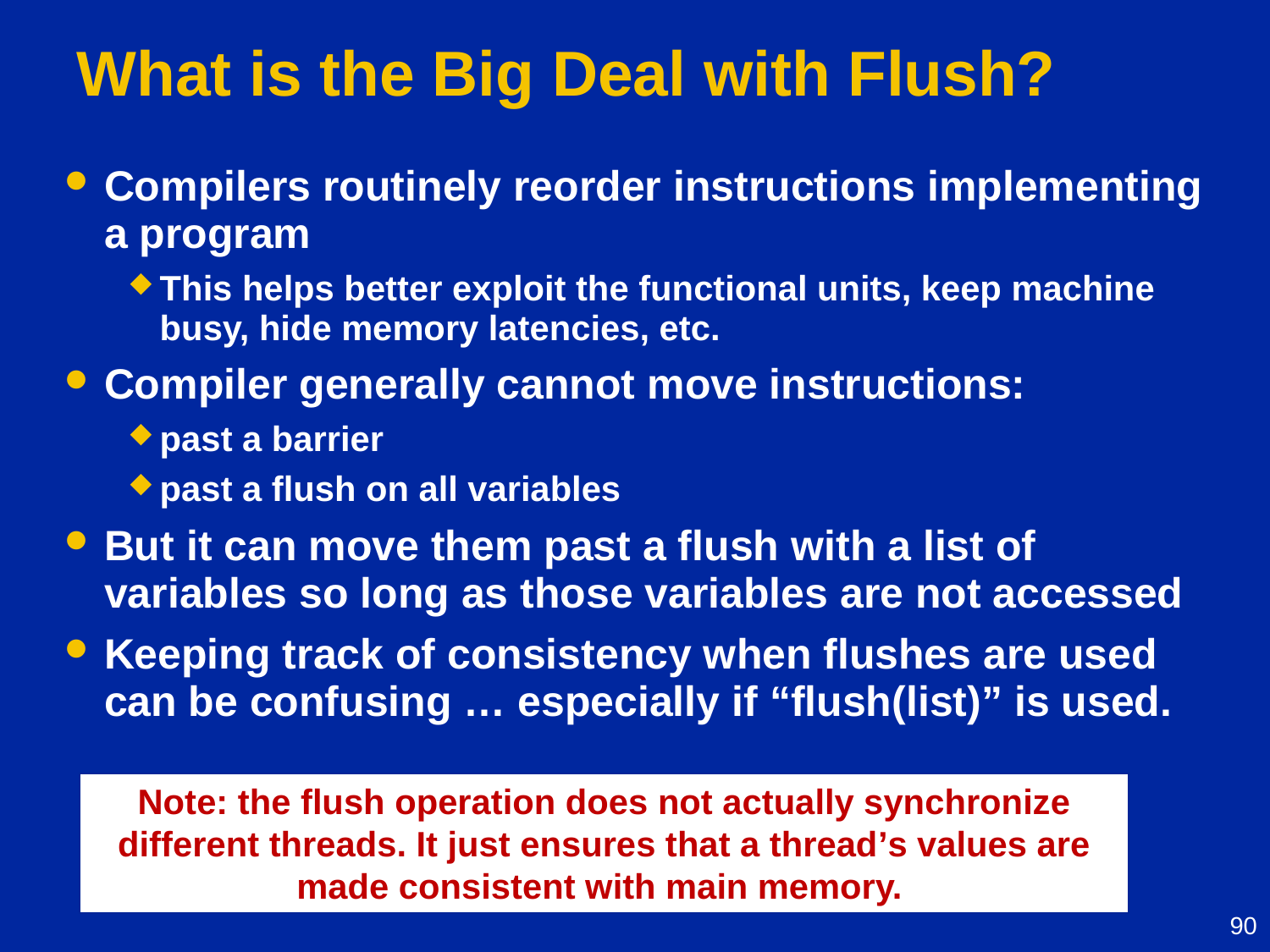

# What is the Big Deal with Flush?
Compilers routinely reorder instructions implementing a program
This helps better exploit the functional units, keep machine busy, hide memory latencies, etc.
Compiler generally cannot move instructions:
past a barrier
past a flush on all variables
But it can move them past a flush with a list of variables so long as those variables are not accessed
Keeping track of consistency when flushes are used can be confusing … especially if “flush(list)” is used.
Note: the flush operation does not actually synchronize different threads. It just ensures that a thread’s values are made consistent with main memory.
90